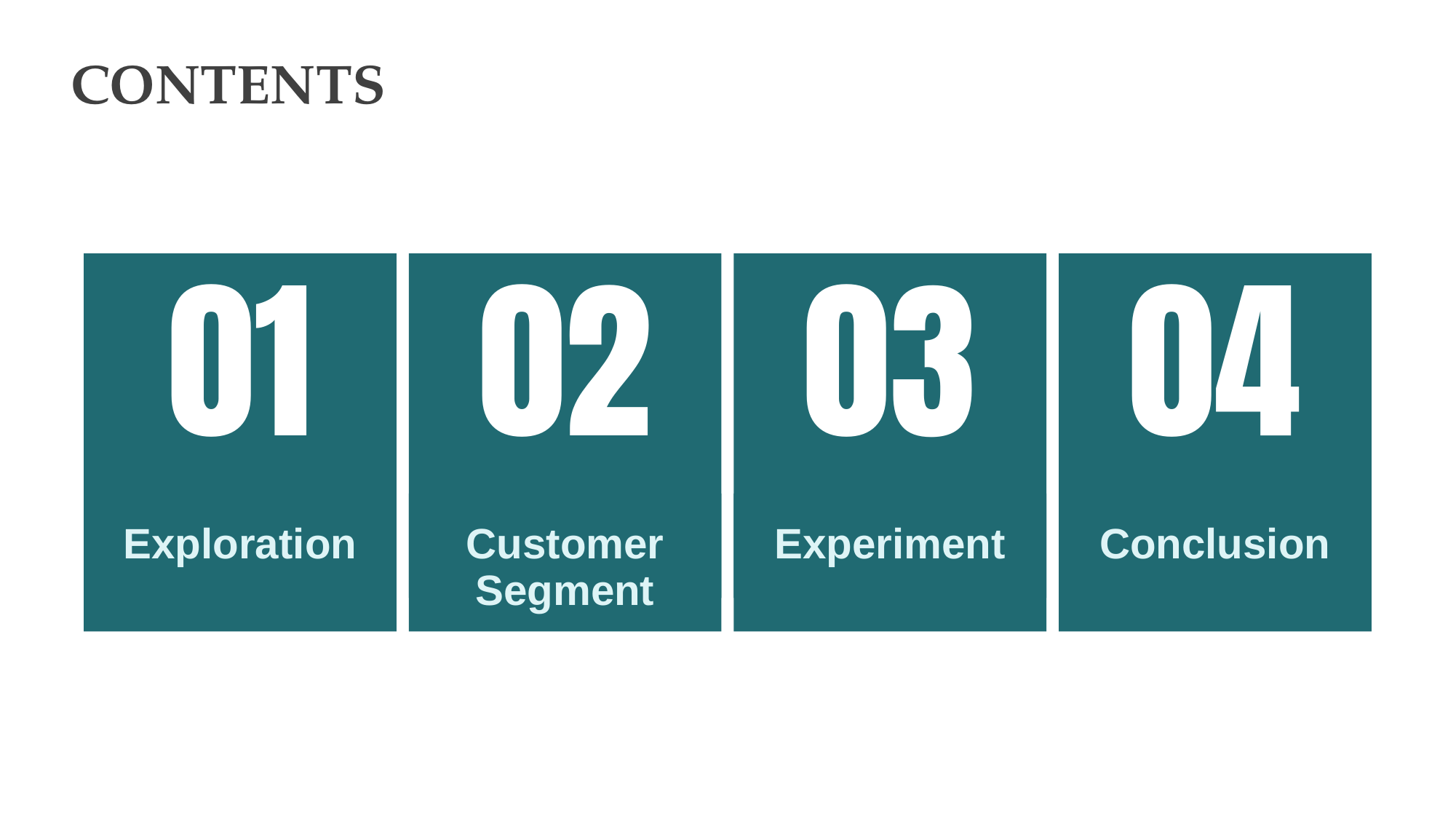

CONTENTS

01

Exploration

02

Customer Segment

03

Experiment

04

Conclusion